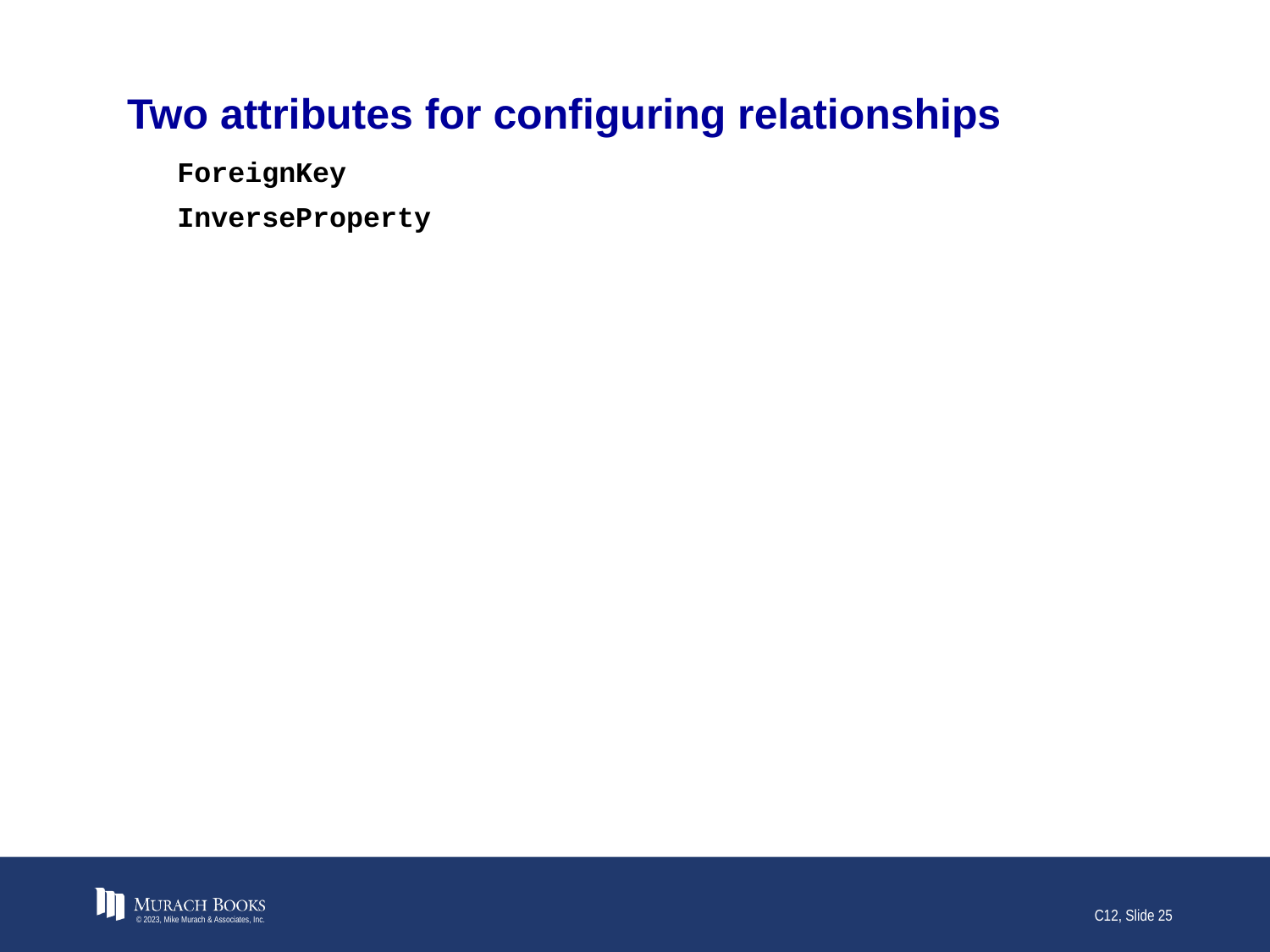

# Two attributes for configuring relationships
ForeignKey
InverseProperty

© 2023, Mike Murach & Associates, Inc.

C12, Slide 25